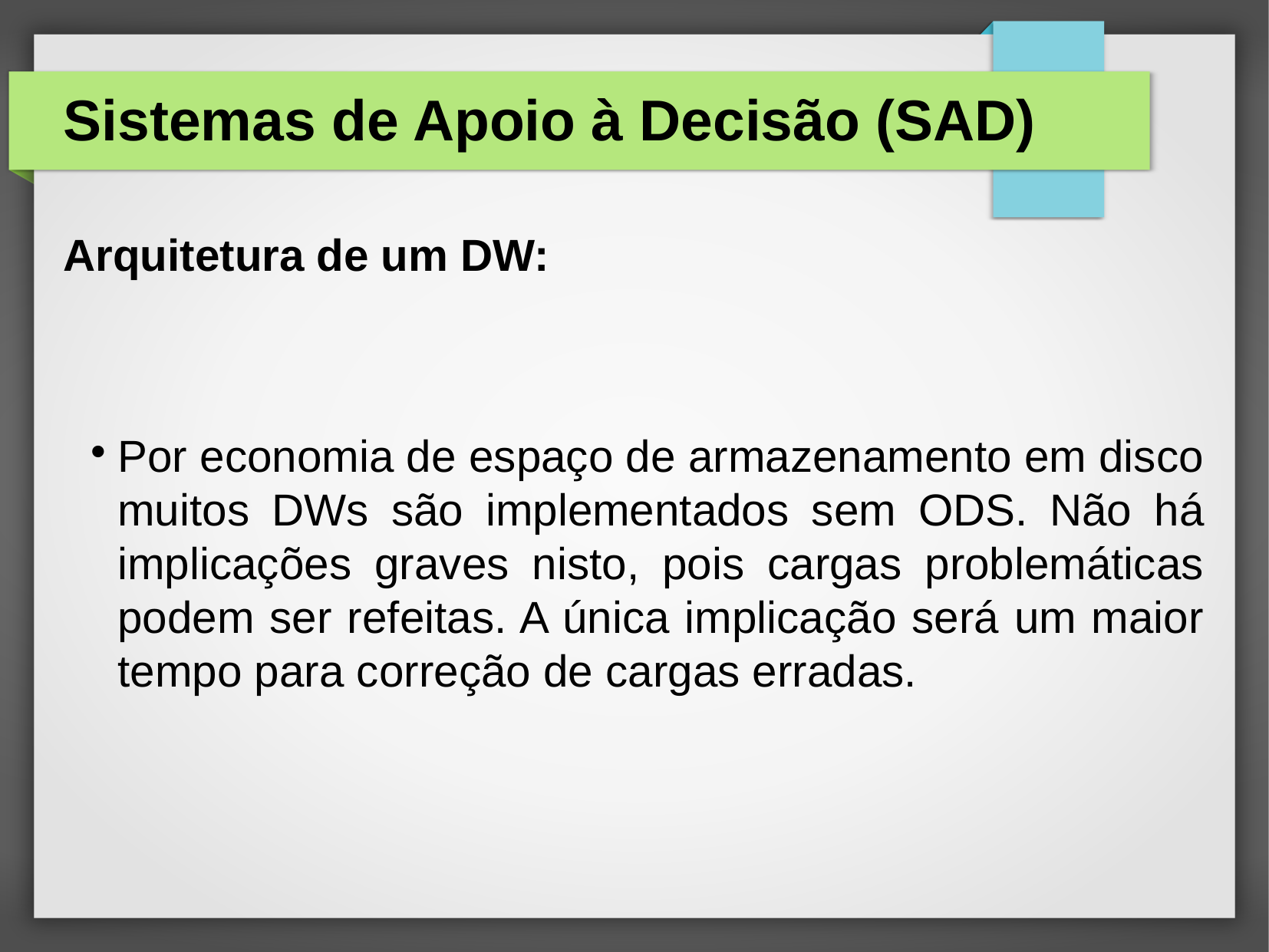

# Sistemas de Apoio à Decisão (SAD)
Arquitetura de um DW:

Por economia de espaço de armazenamento em disco muitos DWs são implementados sem ODS. Não há implicações graves nisto, pois cargas problemáticas podem ser refeitas. A única implicação será um maior tempo para correção de cargas erradas.